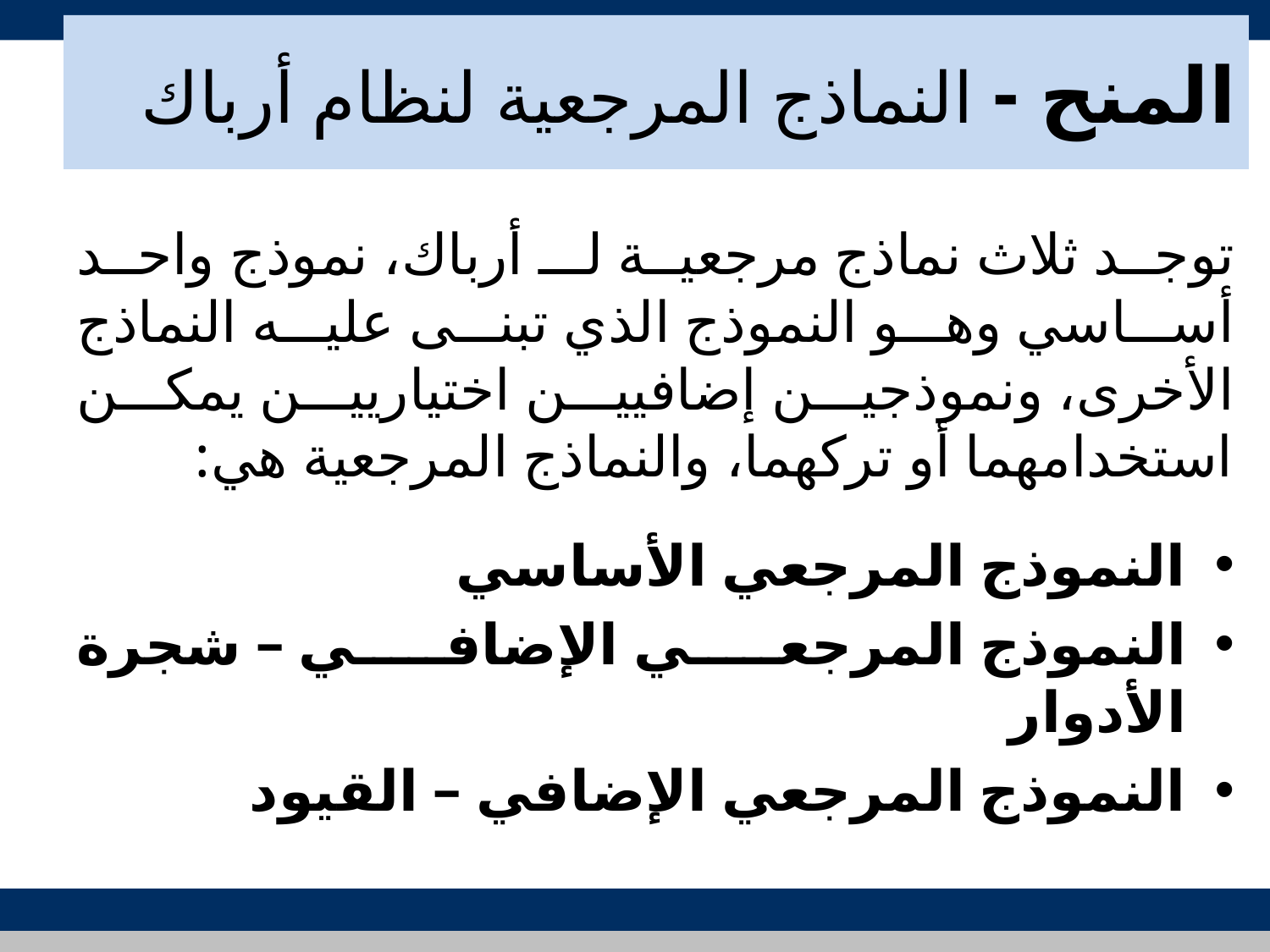

# المنح - النماذج المرجعية لنظام أرباك

توجد ثلاث نماذج مرجعية لـ أرباك، نموذج واحد أساسي وهو النموذج الذي تبنى عليه النماذج الأخرى، ونموذجين إضافيين اختياريين يمكن استخدامهما أو تركهما، والنماذج المرجعية هي:

النموذج المرجعي الأساسي
النموذج المرجعي الإضافي – شجرة الأدوار
النموذج المرجعي الإضافي – القيود